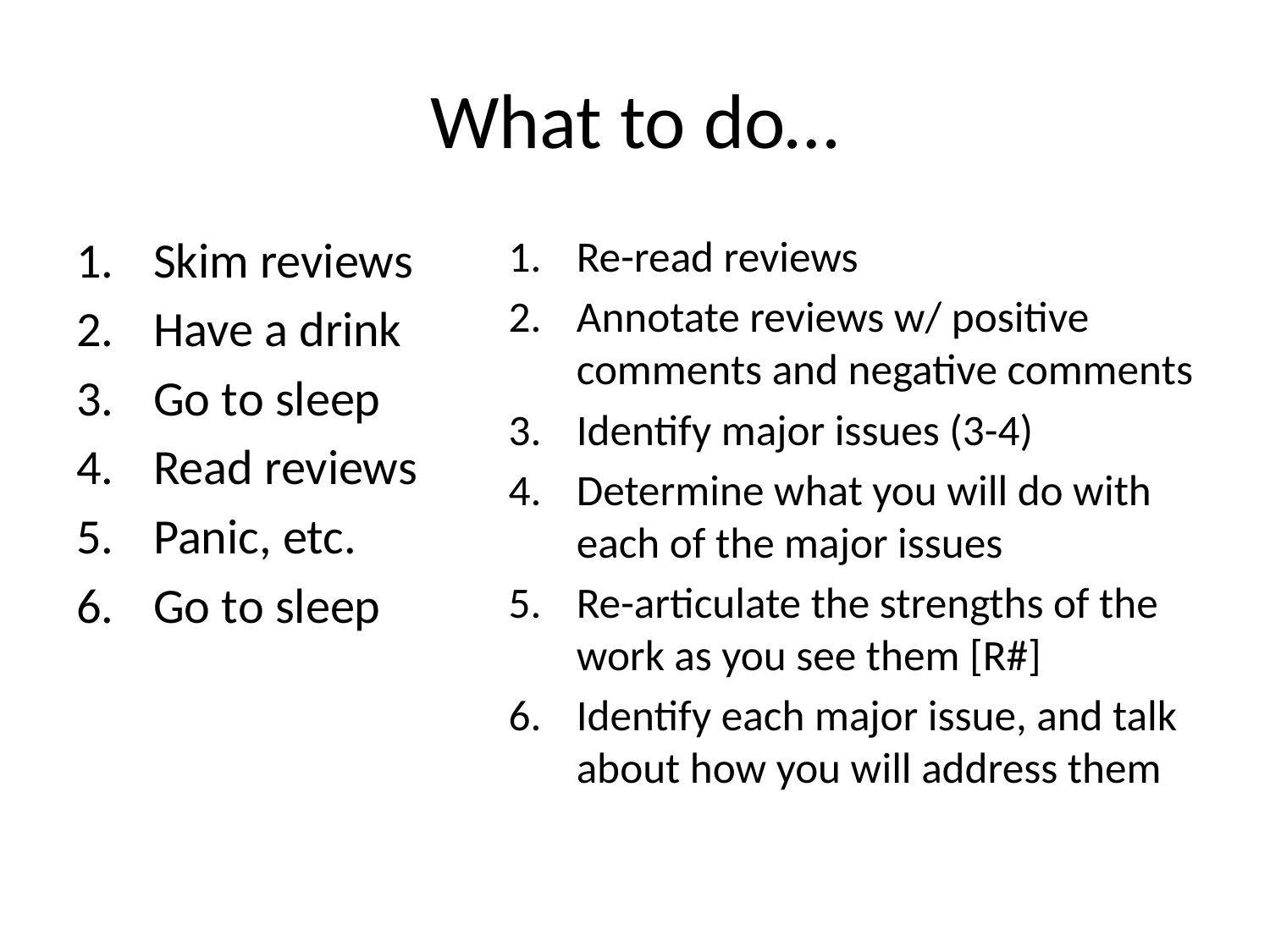

# What to do…
Skim reviews
Have a drink
Go to sleep
Read reviews
Panic, etc.
Go to sleep

Re-read reviews
Annotate reviews w/ positive comments and negative comments
Identify major issues (3-4)
Determine what you will do with each of the major issues
Re-articulate the strengths of the work as you see them [R#]
Identify each major issue, and talk about how you will address them